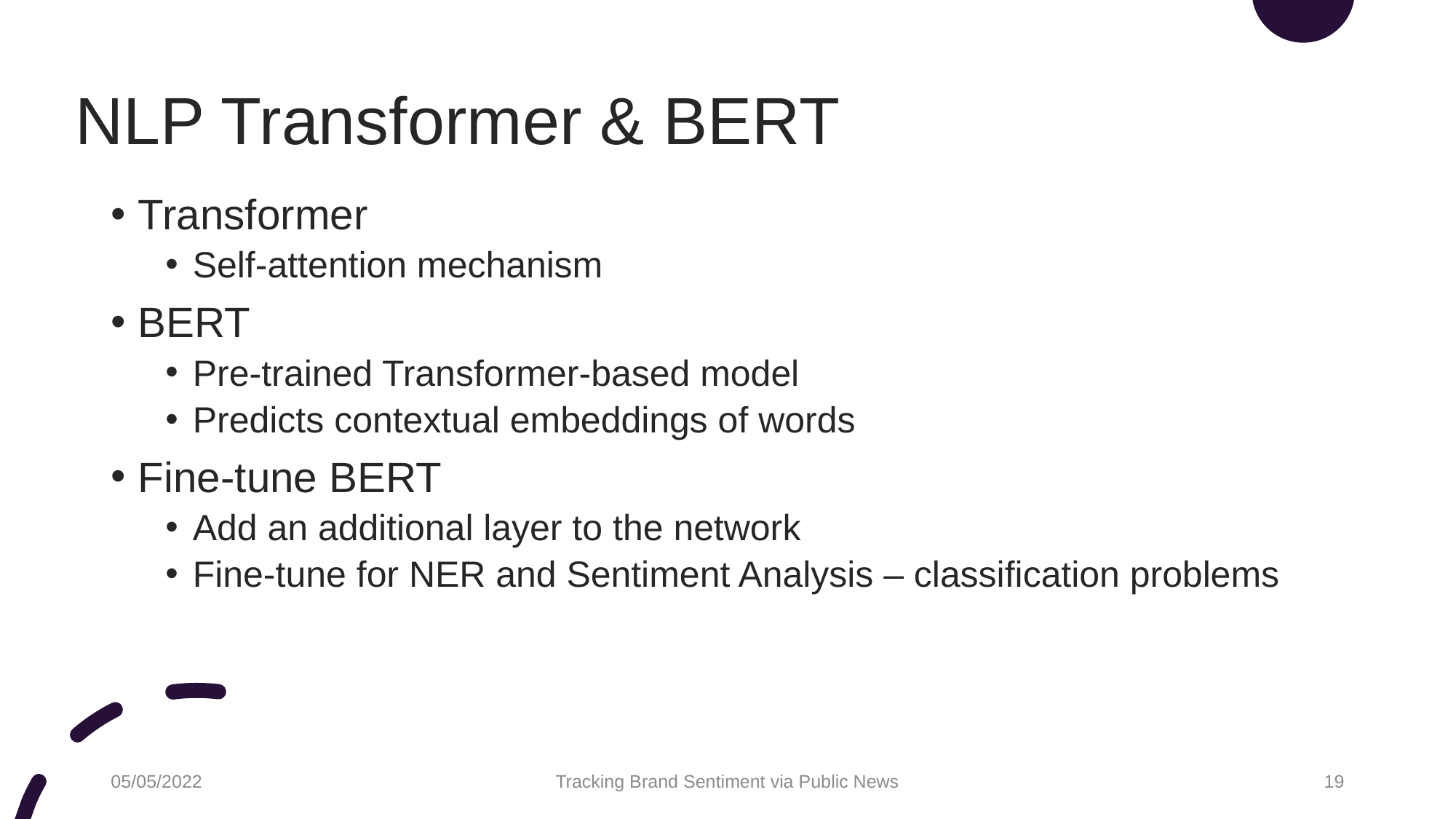

# NLP Transformer & BERT
Transformer
Self-attention mechanism
BERT
Pre-trained Transformer-based model
Predicts contextual embeddings of words
Fine-tune BERT
Add an additional layer to the network
Fine-tune for NER and Sentiment Analysis – classification problems
05/05/2022
Tracking Brand Sentiment via Public News
19